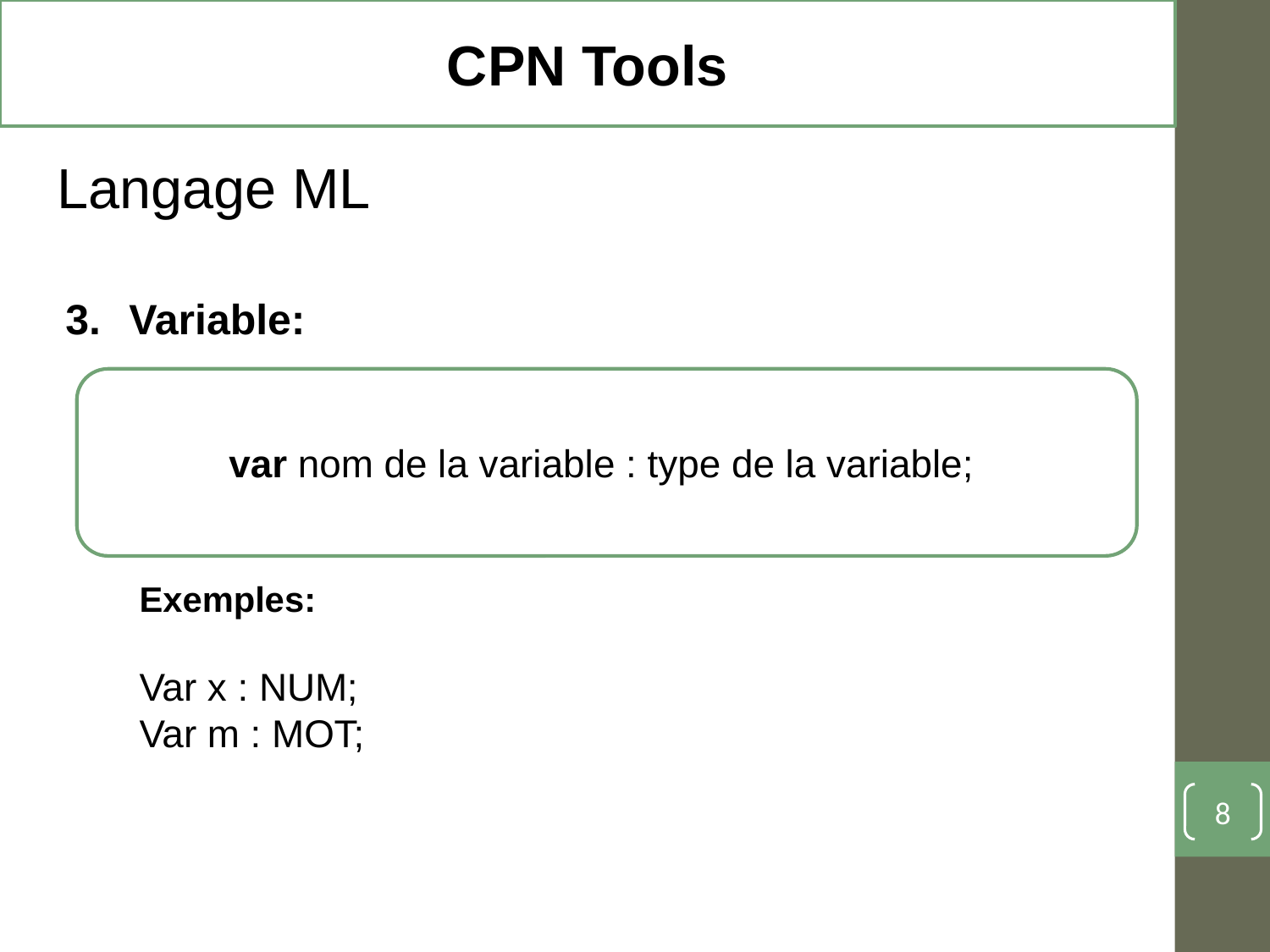

CPN Tools
Langage ML
Variable:
var nom de la variable : type de la variable;
Exemples:
Var x : NUM;
Var m : MOT;
8